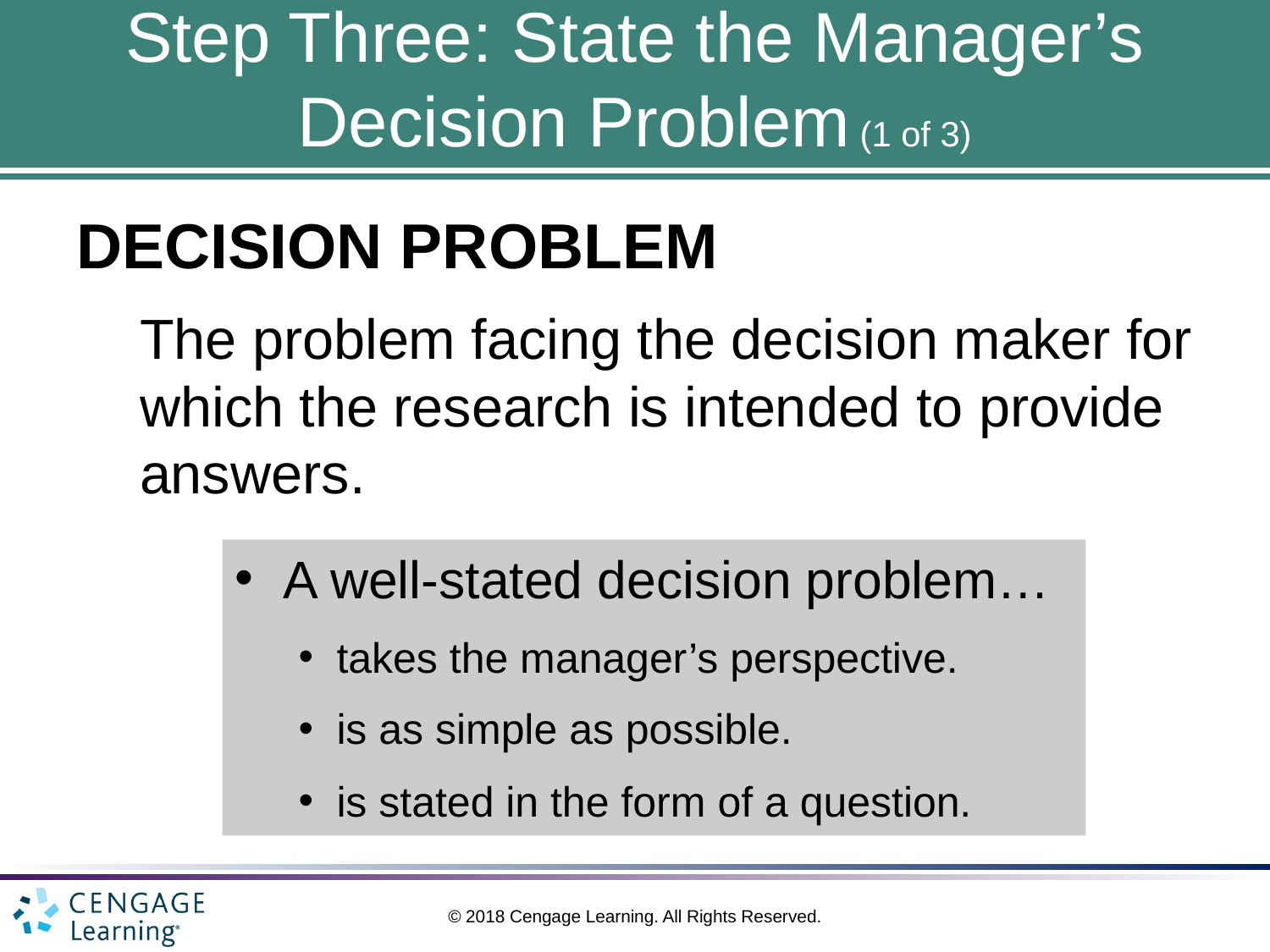

# Step Three: State the Manager’s Decision Problem (1 of 3)
DECISION PROBLEM
The problem facing the decision maker for which the research is intended to provide answers.
A well-stated decision problem…
takes the manager’s perspective.
is as simple as possible.
is stated in the form of a question.